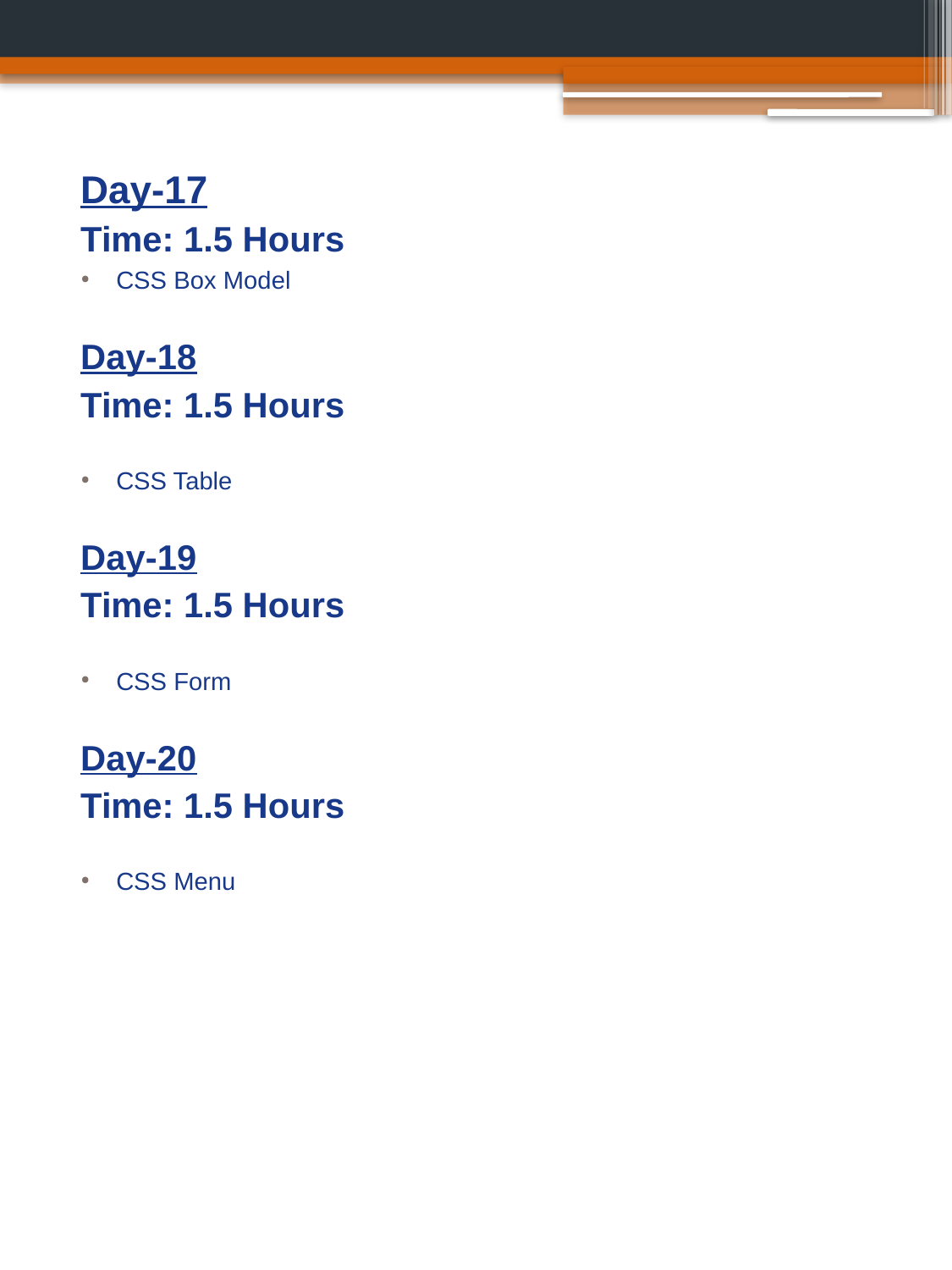

Day-17
Time: 1.5 Hours
CSS Box Model

Day-18
Time: 1.5 Hours

CSS Table

Day-19
Time: 1.5 Hours

CSS Form

Day-20
Time: 1.5 Hours

CSS Menu